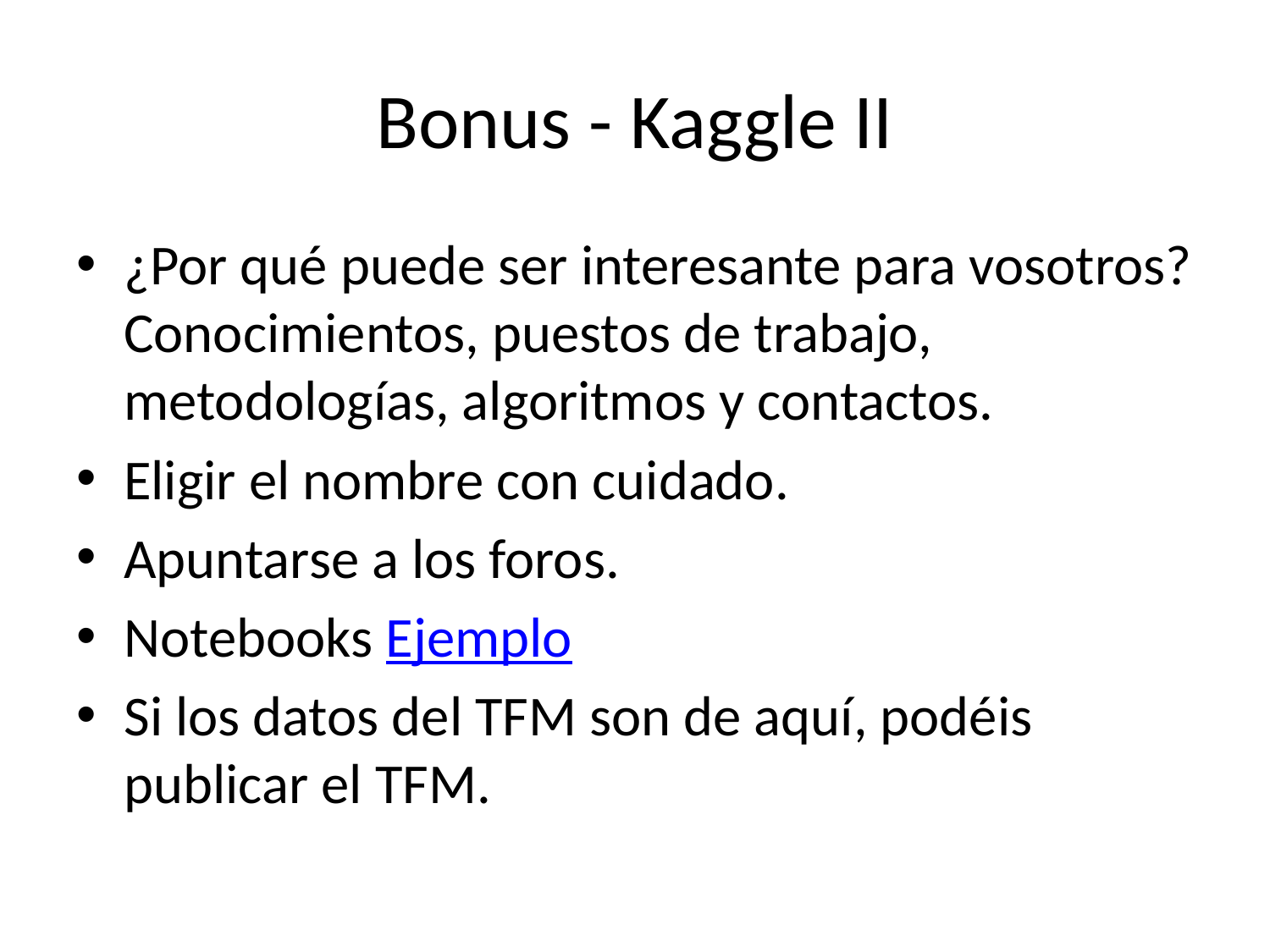

# Bonus - Kaggle II
¿Por qué puede ser interesante para vosotros? Conocimientos, puestos de trabajo, metodologías, algoritmos y contactos.
Eligir el nombre con cuidado.
Apuntarse a los foros.
Notebooks Ejemplo
Si los datos del TFM son de aquí, podéis publicar el TFM.